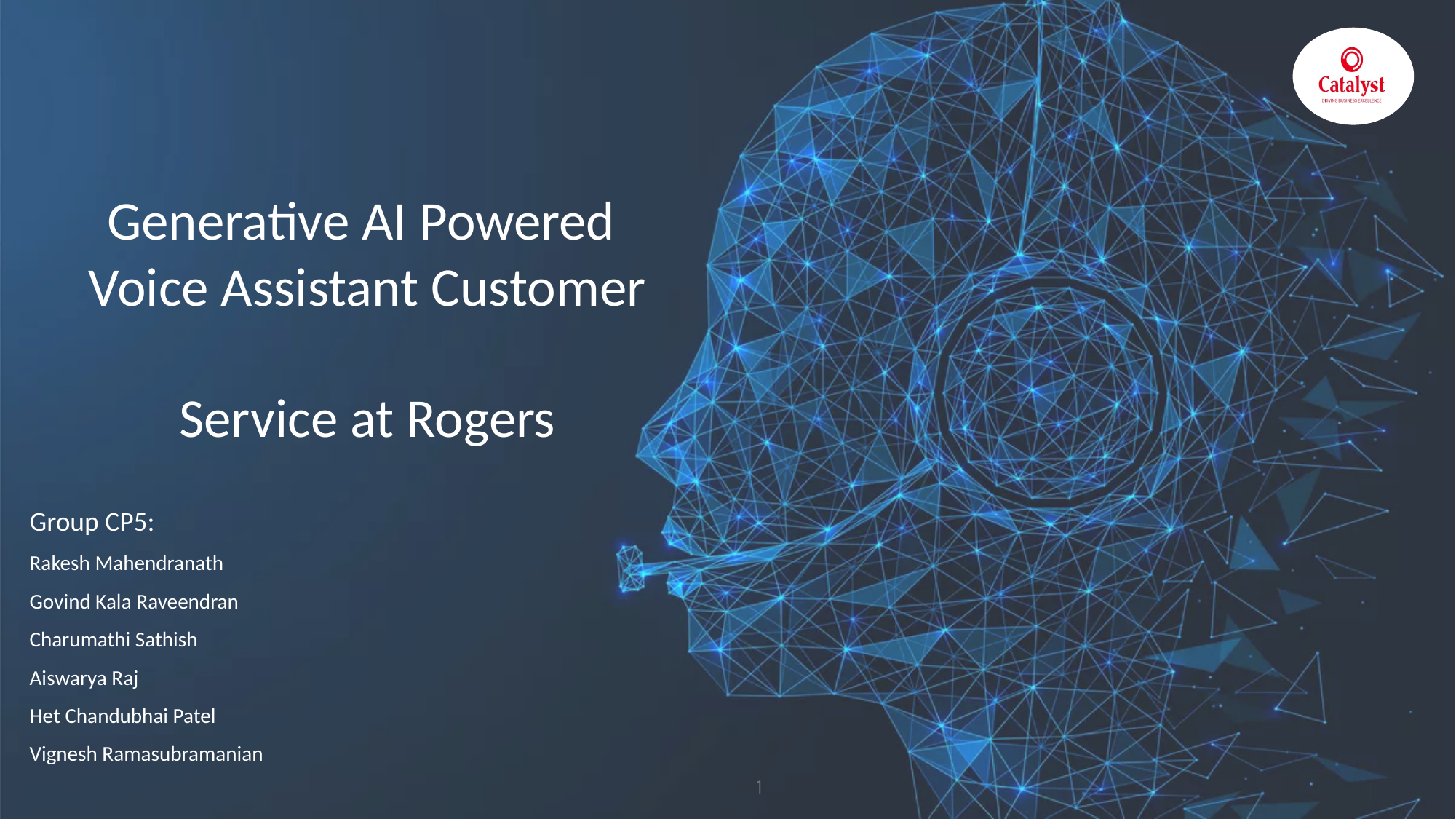

# Generative AI Powered Voice Assistant Customer Service at Rogers
Group CP5:
Rakesh Mahendranath
Govind Kala Raveendran
Charumathi Sathish
Aiswarya Raj
Het Chandubhai Patel
Vignesh Ramasubramanian
1